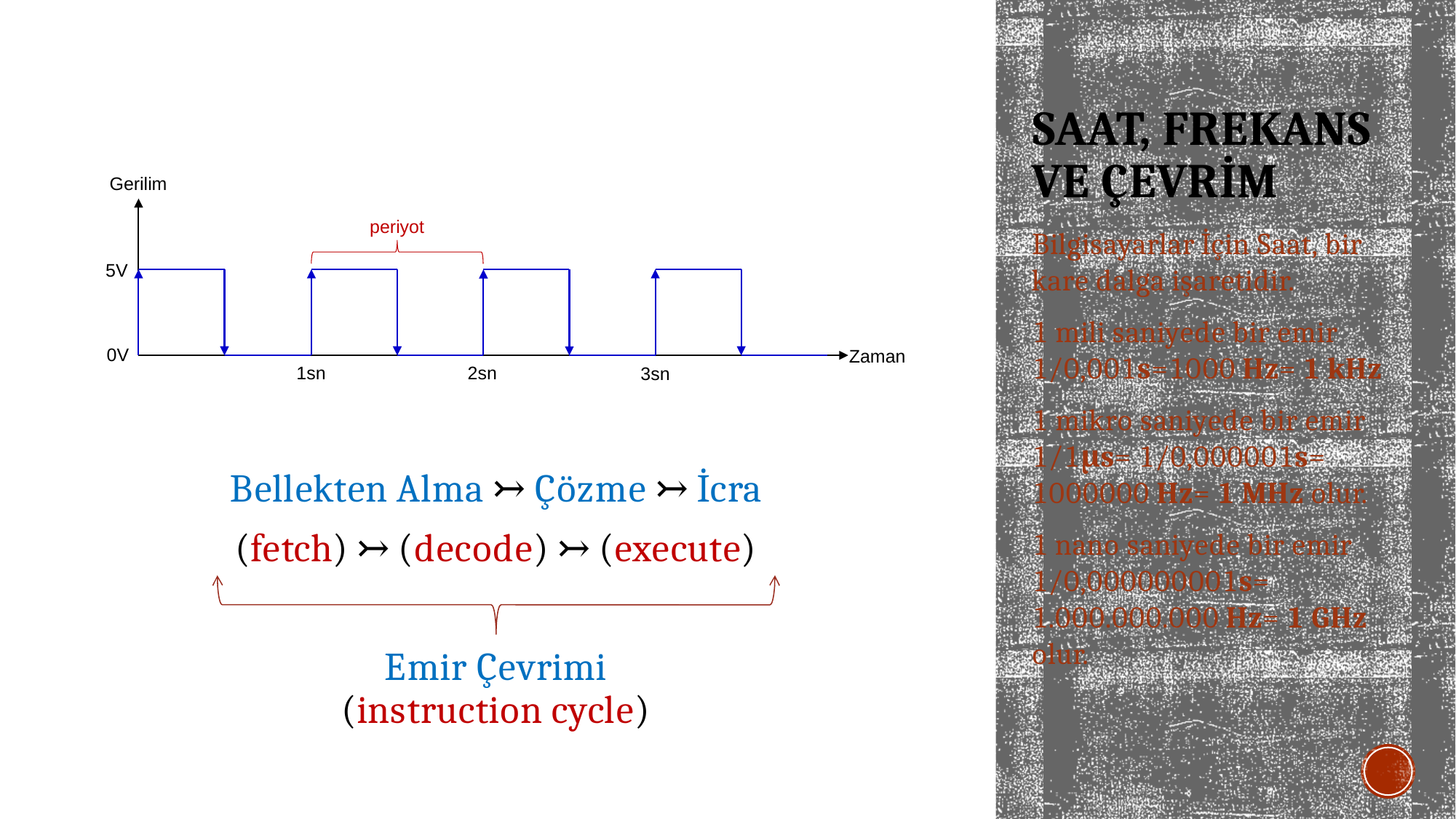

Bellekten Alma ↣ Çözme ↣ İcra
(fetch) ↣ (decode) ↣ (execute)

Emir Çevrimi
(instruction cycle)

# Saat, frekans  ve çevrim

Gerilim
periyot
5V
0V
Zaman
1sn
2sn
3sn
Bilgisayarlar İçin Saat, bir kare dalga işaretidir.
1 mili saniyede bir emir
1/0,001s=1000 Hz= 1 kHz
1 mikro saniyede bir emir
1/1μs= 1/0,000001s=
1000000 Hz= 1 MHz olur.
1 nano saniyede bir emir 1/0,000000001s=
1.000.000.000 Hz= 1 GHz olur.